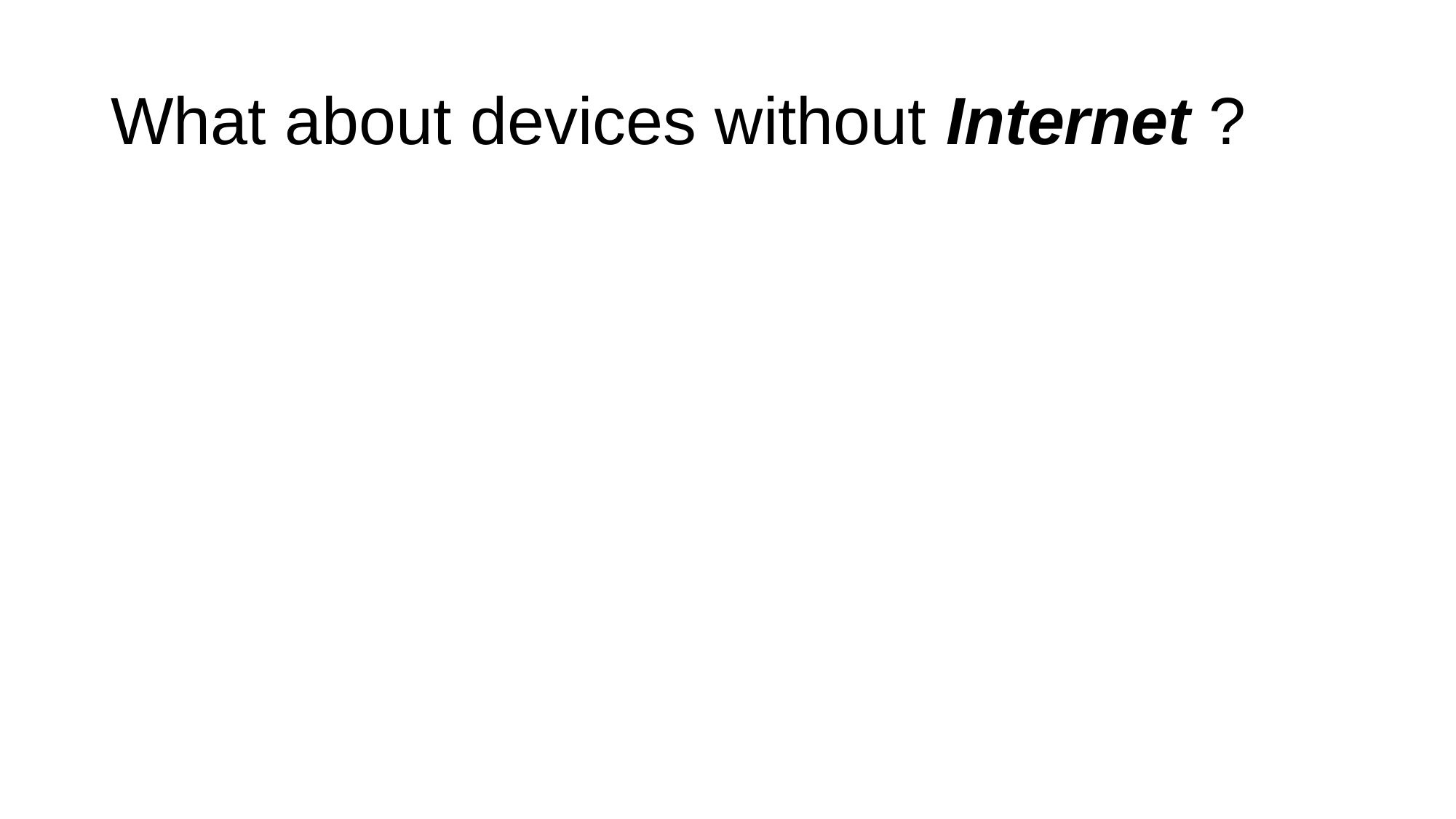

# What about devices without Internet ?